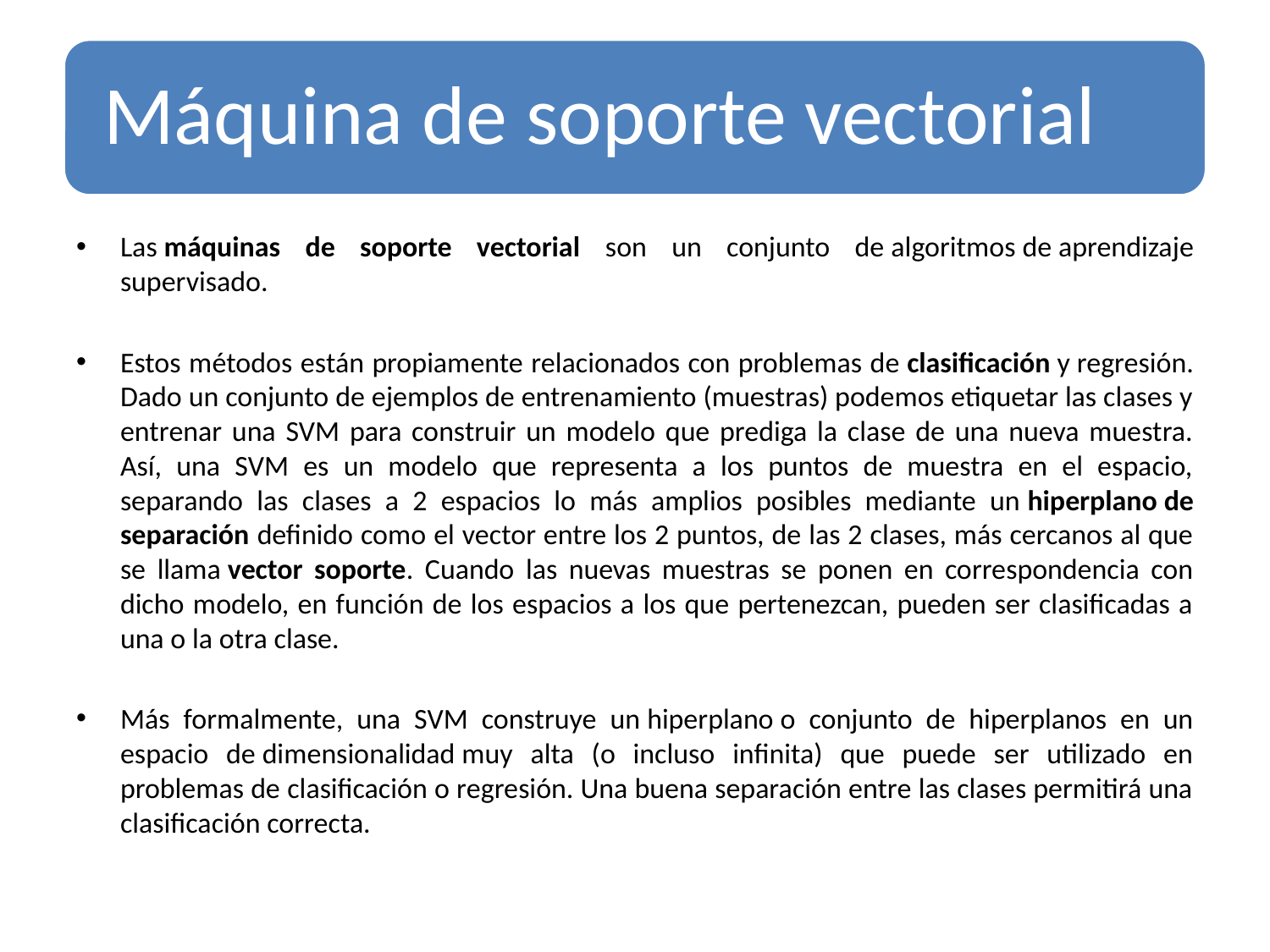

Máquina de soporte vectorial
Las máquinas de soporte vectorial son un conjunto de algoritmos de aprendizaje supervisado.

Estos métodos están propiamente relacionados con problemas de clasificación y regresión. Dado un conjunto de ejemplos de entrenamiento (muestras) podemos etiquetar las clases y entrenar una SVM para construir un modelo que prediga la clase de una nueva muestra. Así, una SVM es un modelo que representa a los puntos de muestra en el espacio, separando las clases a 2 espacios lo más amplios posibles mediante un hiperplano de separación definido como el vector entre los 2 puntos, de las 2 clases, más cercanos al que se llama vector soporte. Cuando las nuevas muestras se ponen en correspondencia con dicho modelo, en función de los espacios a los que pertenezcan, pueden ser clasificadas a una o la otra clase.

Más formalmente, una SVM construye un hiperplano o conjunto de hiperplanos en un espacio de dimensionalidad muy alta (o incluso infinita) que puede ser utilizado en problemas de clasificación o regresión. Una buena separación entre las clases permitirá una clasificación correcta.